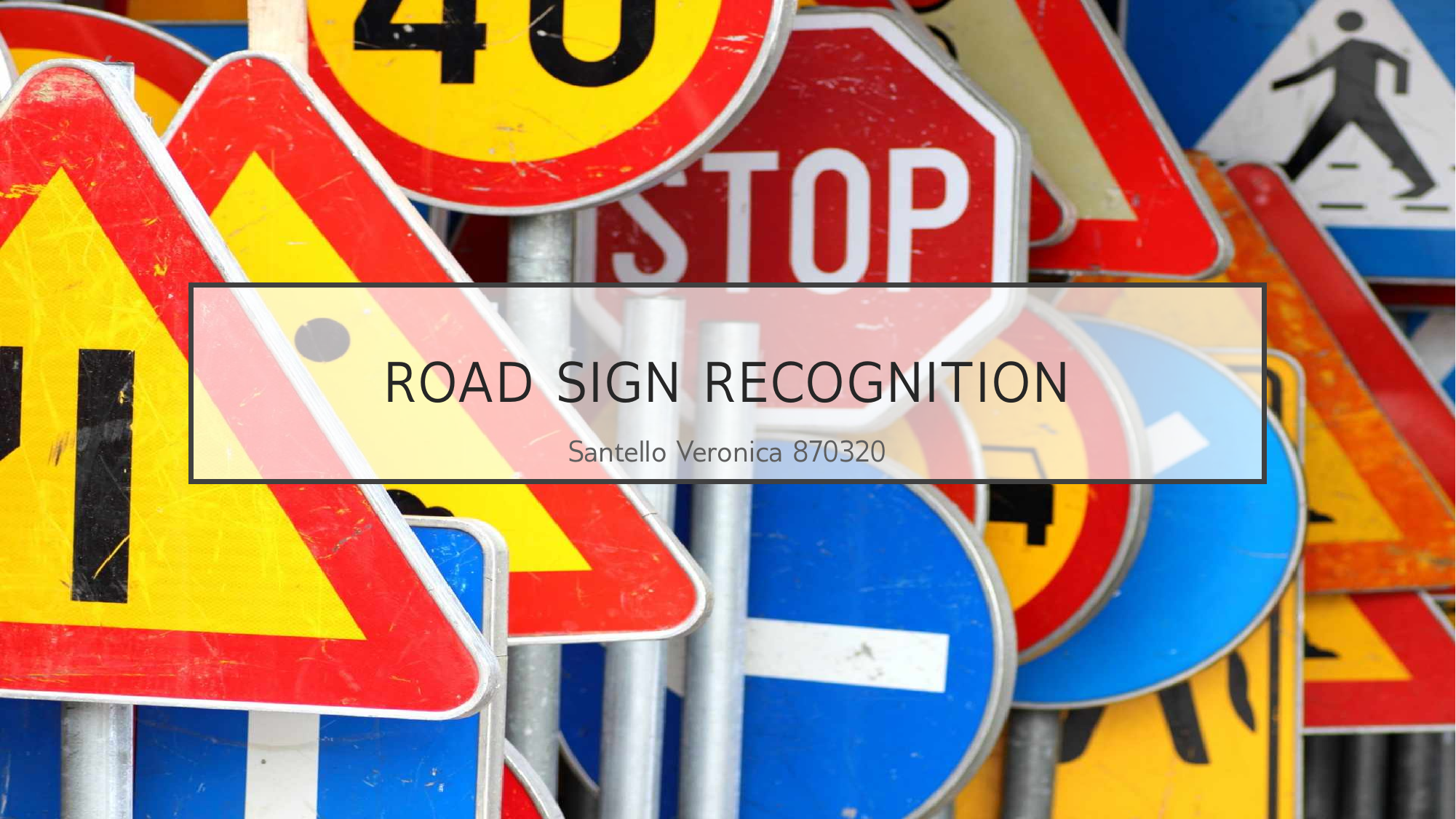

# road sign recognition
Santello Veronica 870320